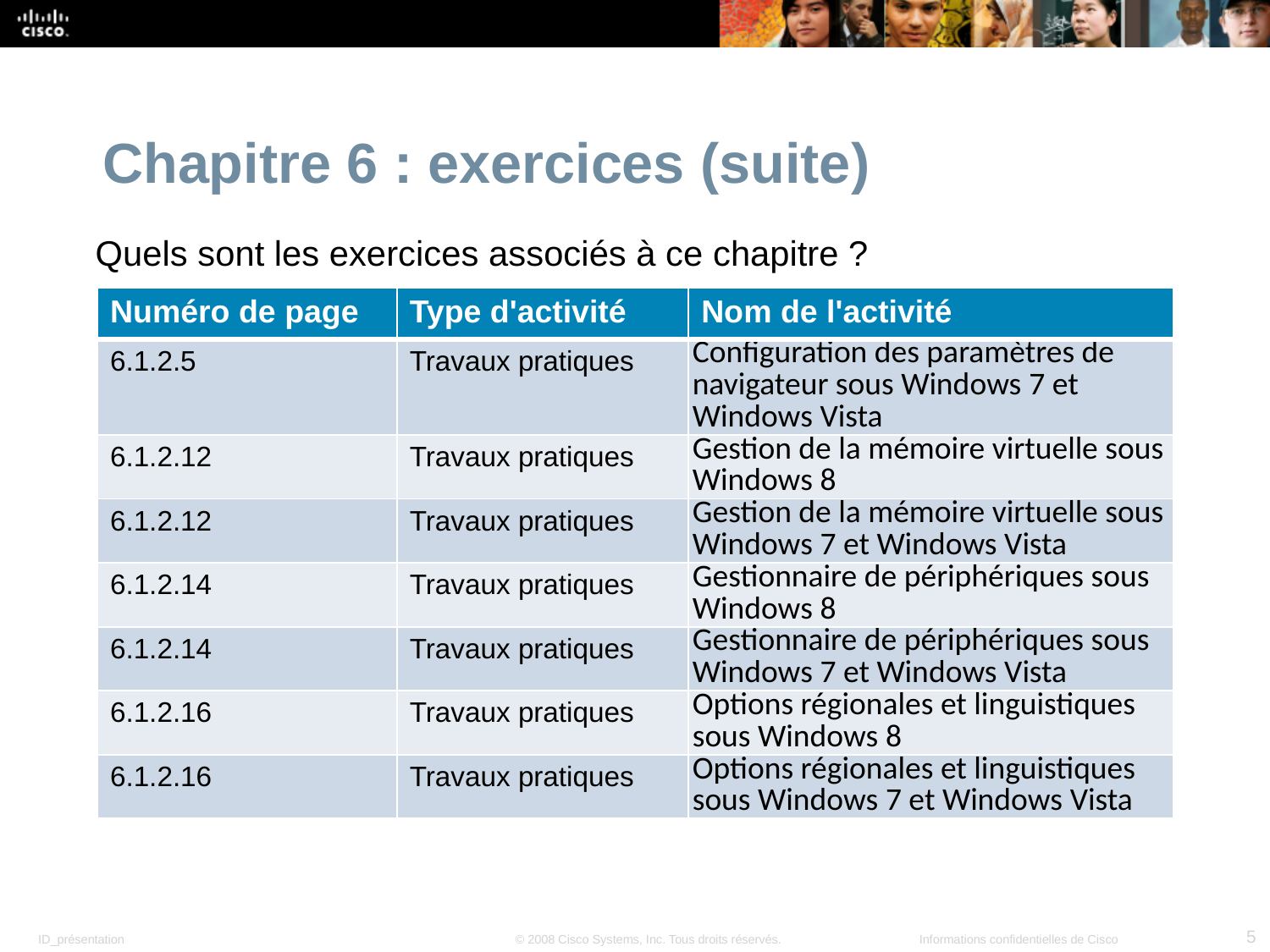

Chapitre 6 : exercices (suite)
Quels sont les exercices associés à ce chapitre ?

| Numéro de page | Type d'activité | Nom de l'activité |
| --- | --- | --- |
| 6.1.2.5 | Travaux pratiques | Configuration des paramètres de navigateur sous Windows 7 et Windows Vista |
| 6.1.2.12 | Travaux pratiques | Gestion de la mémoire virtuelle sous Windows 8 |
| 6.1.2.12 | Travaux pratiques | Gestion de la mémoire virtuelle sous Windows 7 et Windows Vista |
| 6.1.2.14 | Travaux pratiques | Gestionnaire de périphériques sous Windows 8 |
| 6.1.2.14 | Travaux pratiques | Gestionnaire de périphériques sous Windows 7 et Windows Vista |
| 6.1.2.16 | Travaux pratiques | Options régionales et linguistiques sous Windows 8 |
| 6.1.2.16 | Travaux pratiques | Options régionales et linguistiques sous Windows 7 et Windows Vista |